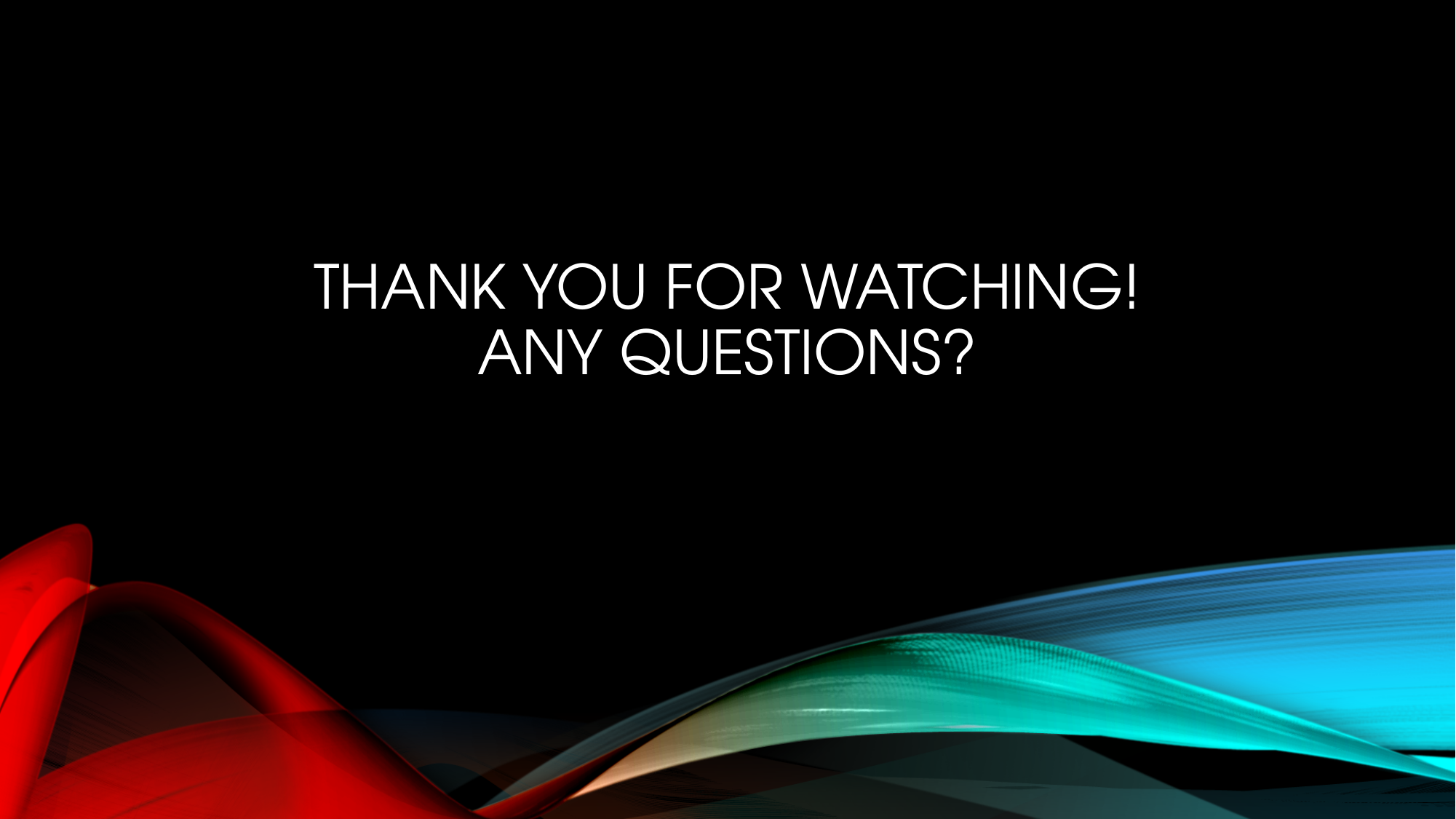

# Thank you for watching! Any Questions?